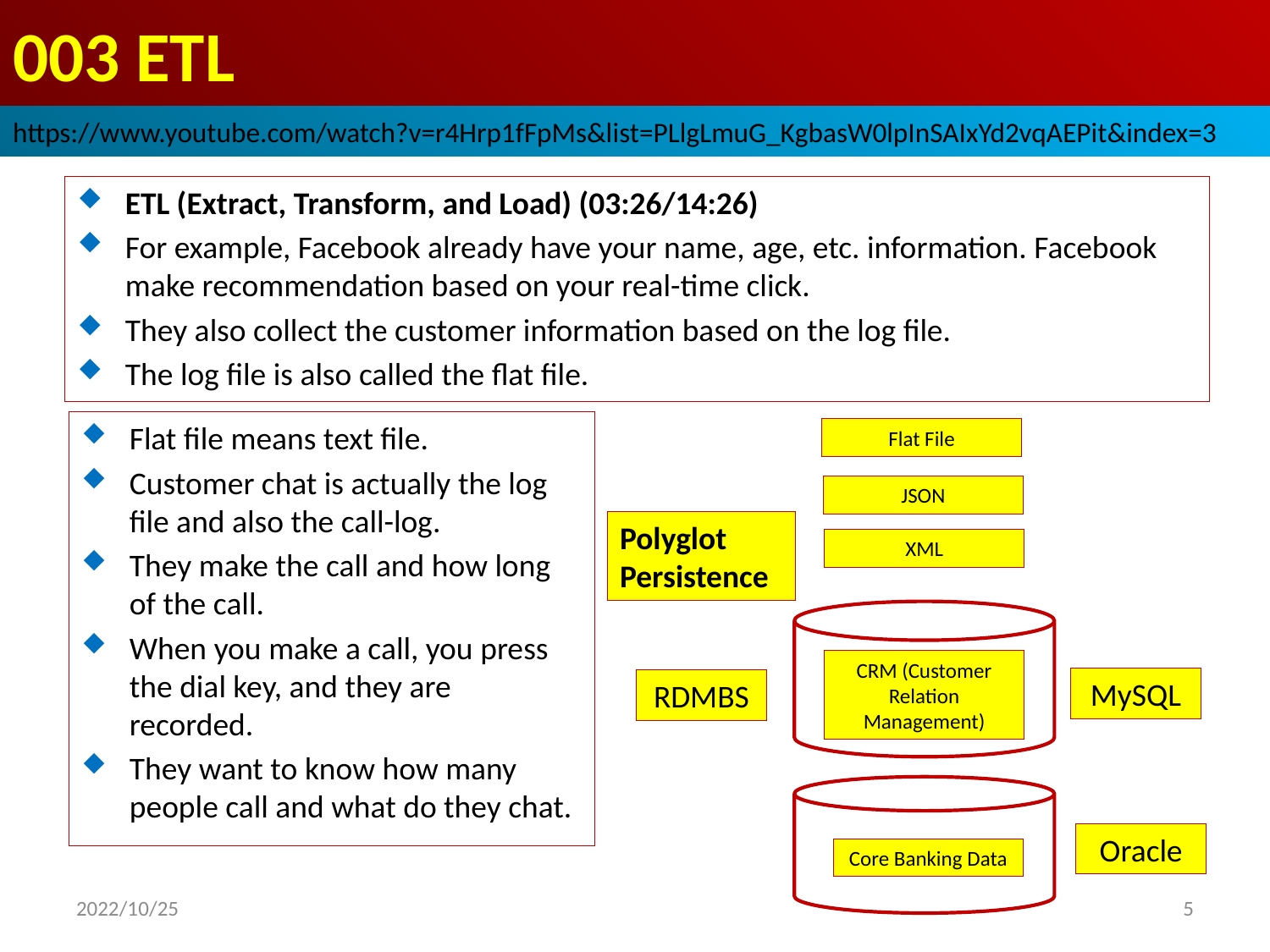

# 003 ETL
https://www.youtube.com/watch?v=r4Hrp1fFpMs&list=PLlgLmuG_KgbasW0lpInSAIxYd2vqAEPit&index=3
ETL (Extract, Transform, and Load) (03:26/14:26)
For example, Facebook already have your name, age, etc. information. Facebook make recommendation based on your real-time click.
They also collect the customer information based on the log file.
The log file is also called the flat file.
Flat file means text file.
Customer chat is actually the log file and also the call-log.
They make the call and how long of the call.
When you make a call, you press the dial key, and they are recorded.
They want to know how many people call and what do they chat.
Flat File
JSON
Polyglot Persistence
XML

CRM (Customer Relation Management)
MySQL
RDMBS

Oracle
Core Banking Data
2022/10/25
5